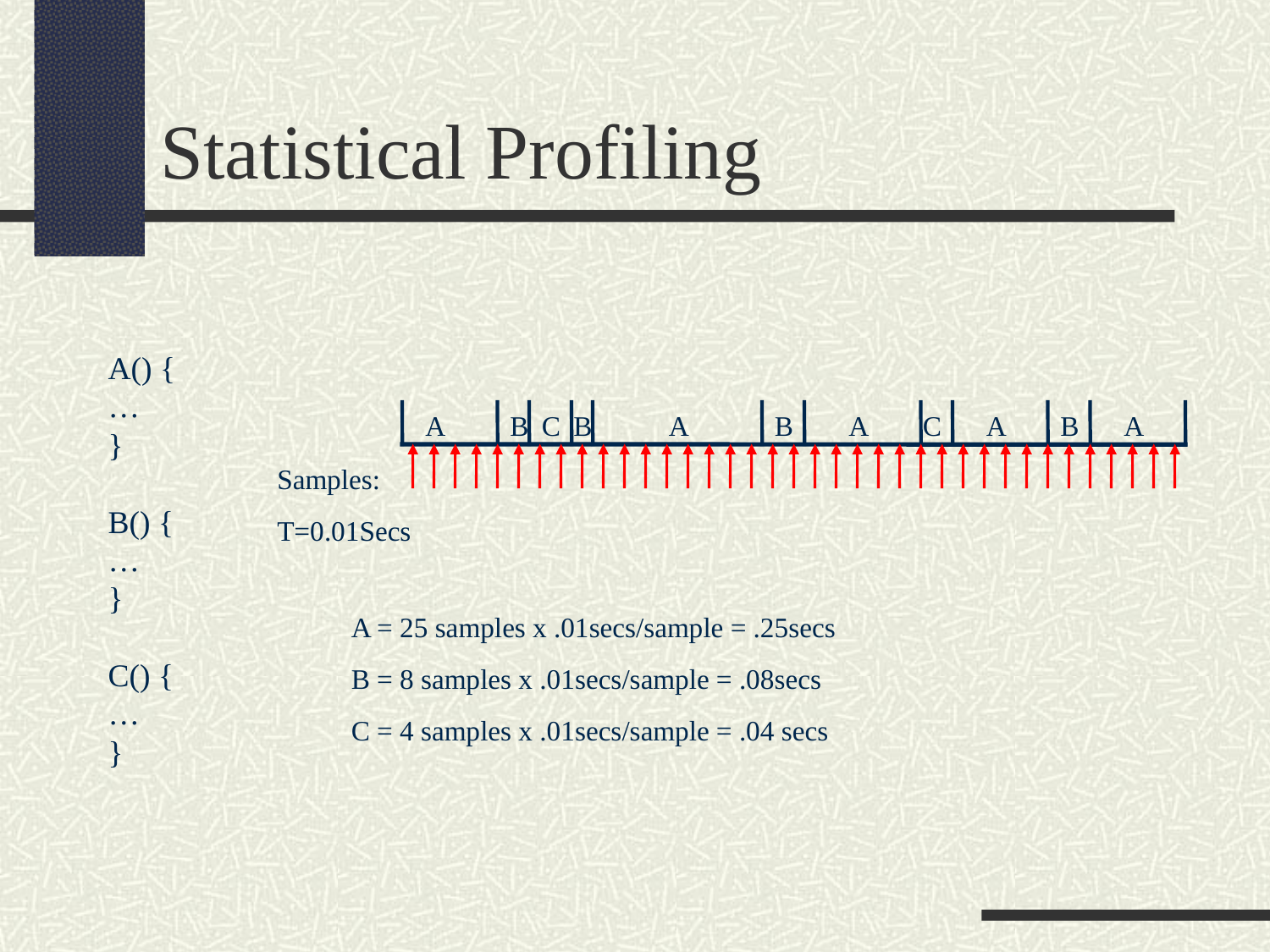

Statistical Profiling
A() {
…
}

B() {
…
}

C() {
…
}

A

B

C
B

A

B

A
C

A

B

A

Samples:
T=0.01Secs
A = 25 samples x .01secs/sample = .25secs
B = 8 samples x .01secs/sample = .08secs
C = 4 samples x .01secs/sample = .04 secs